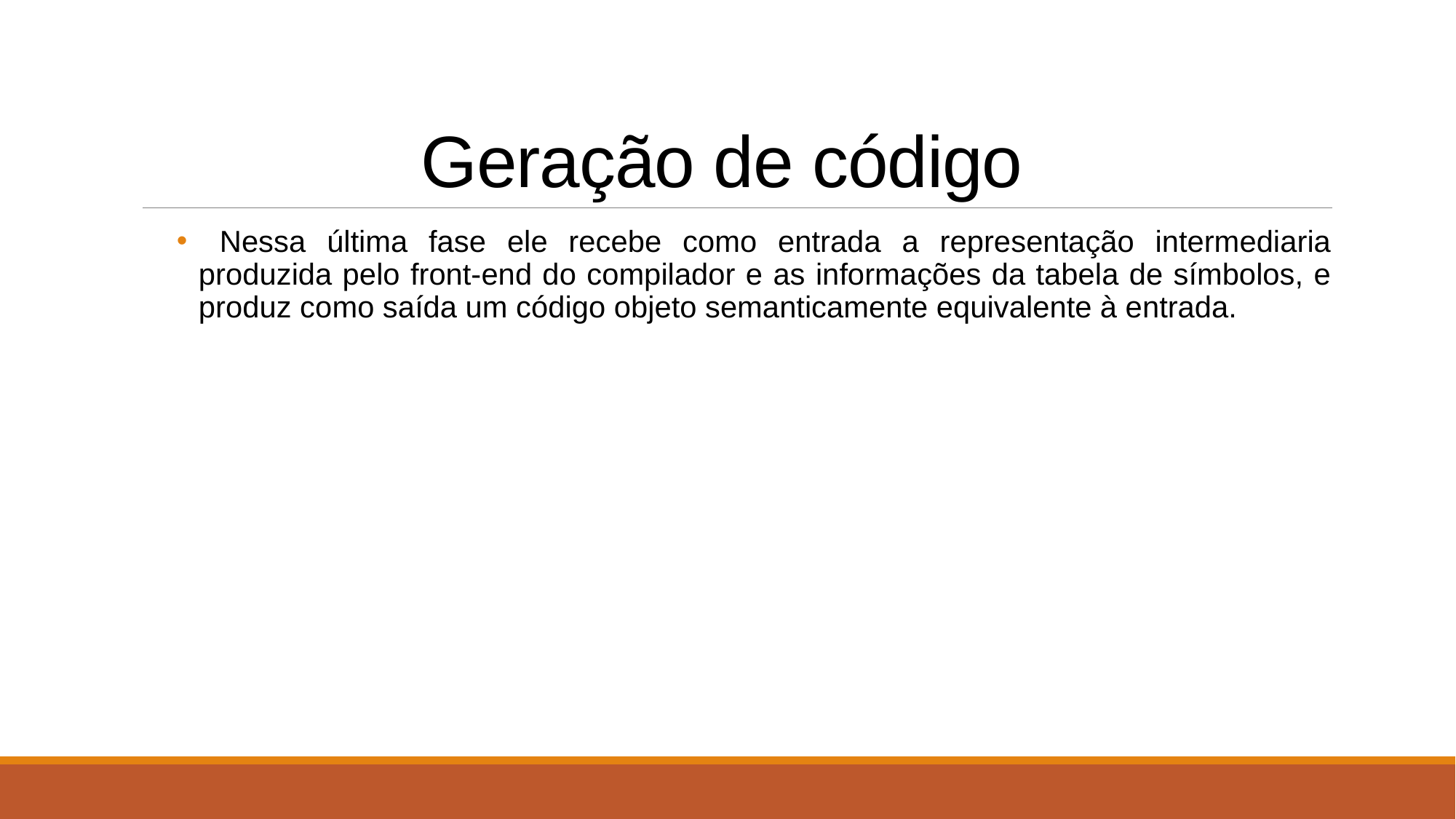

# Geração de código
 Nessa última fase ele recebe como entrada a representação intermediaria produzida pelo front-end do compilador e as informações da tabela de símbolos, e produz como saída um código objeto semanticamente equivalente à entrada.